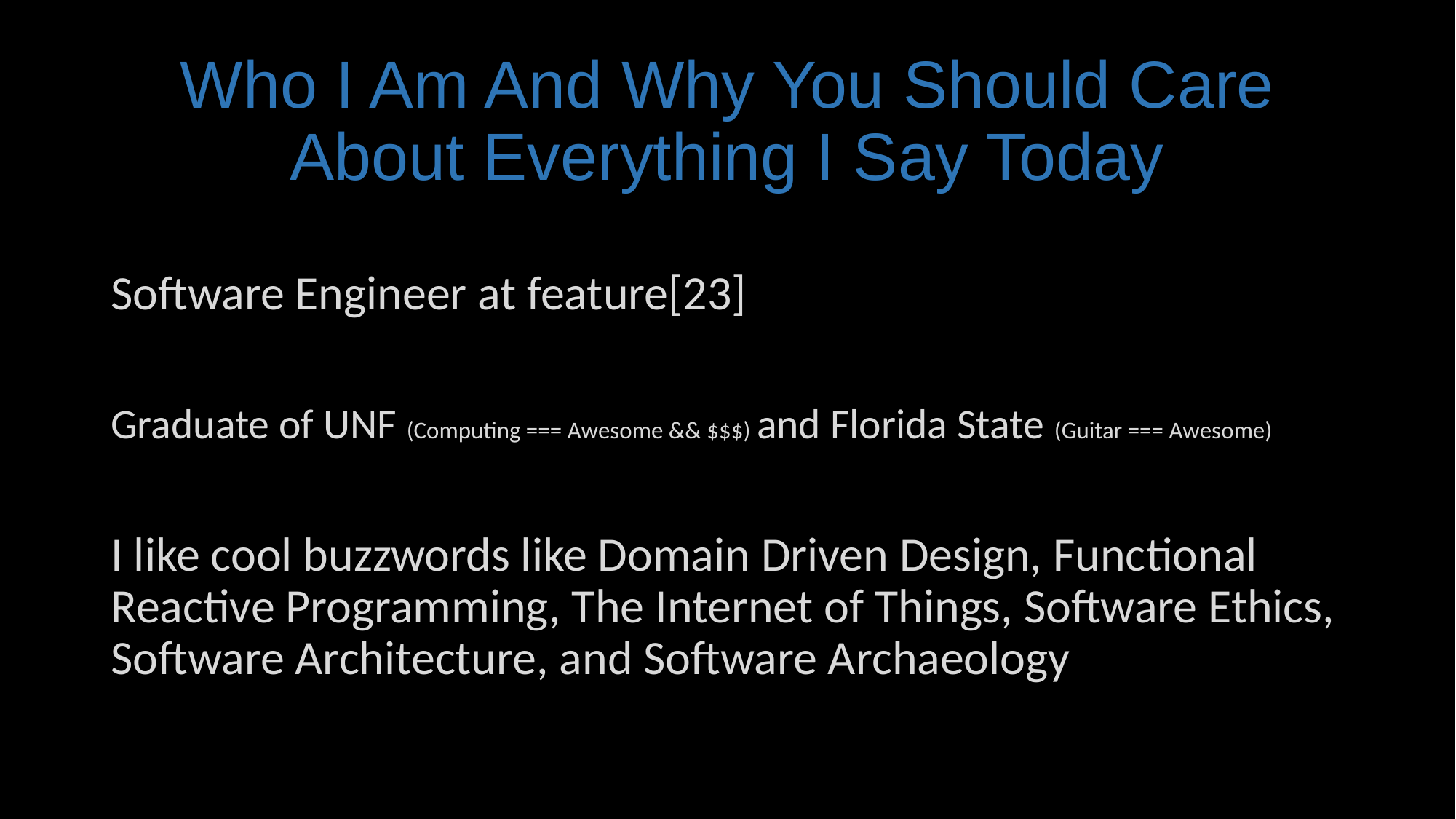

# Who I Am And Why You Should Care About Everything I Say Today
Software Engineer at feature[23]

Graduate of UNF (Computing === Awesome && $$$) and Florida State (Guitar === Awesome)

I like cool buzzwords like Domain Driven Design, Functional Reactive Programming, The Internet of Things, Software Ethics, Software Architecture, and Software Archaeology